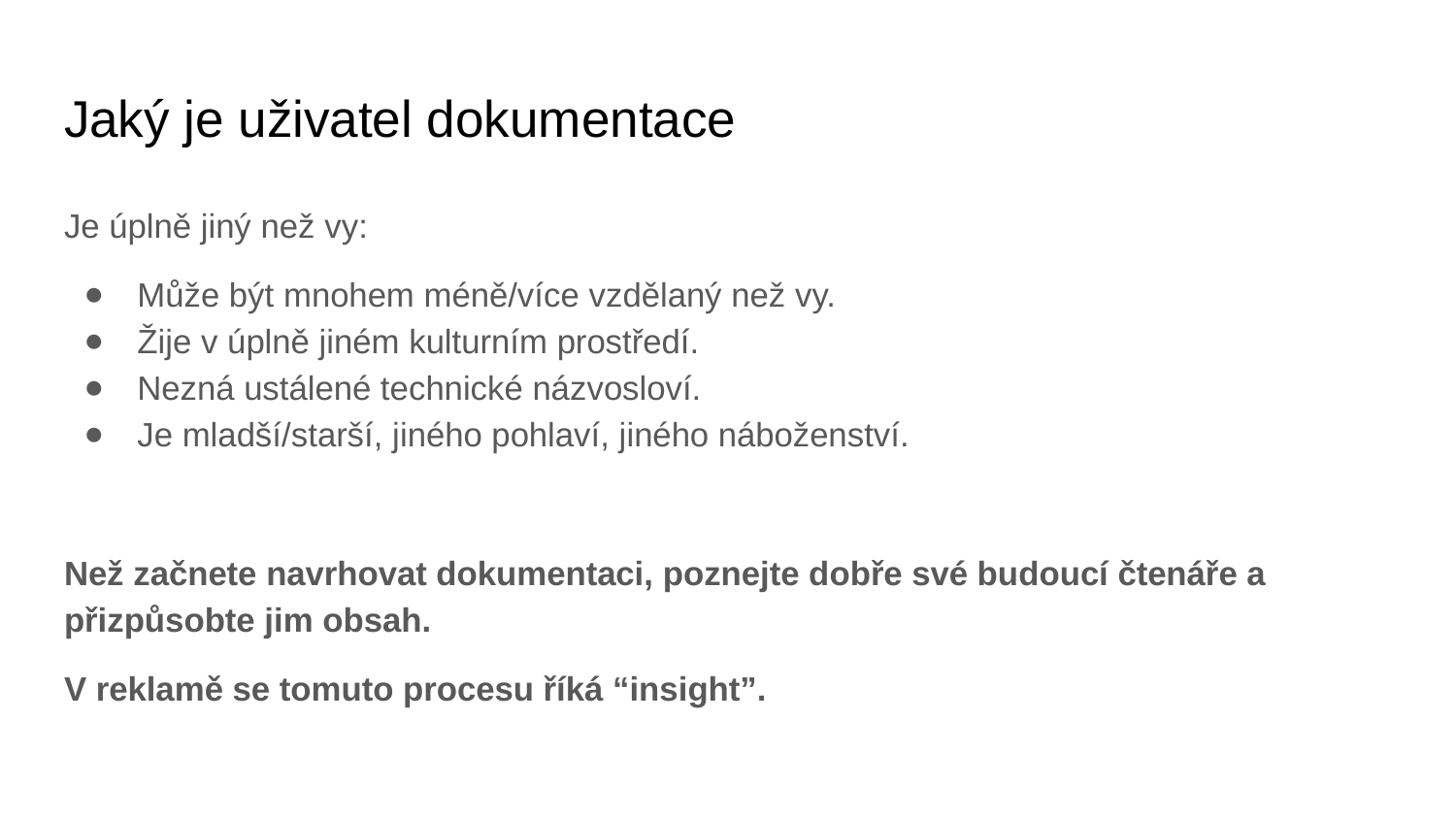

# Jaký je uživatel dokumentace
Je úplně jiný než vy:
Může být mnohem méně/více vzdělaný než vy.
Žije v úplně jiném kulturním prostředí.
Nezná ustálené technické názvosloví.
Je mladší/starší, jiného pohlaví, jiného náboženství.

Než začnete navrhovat dokumentaci, poznejte dobře své budoucí čtenáře a přizpůsobte jim obsah.
V reklamě se tomuto procesu říká “insight”.